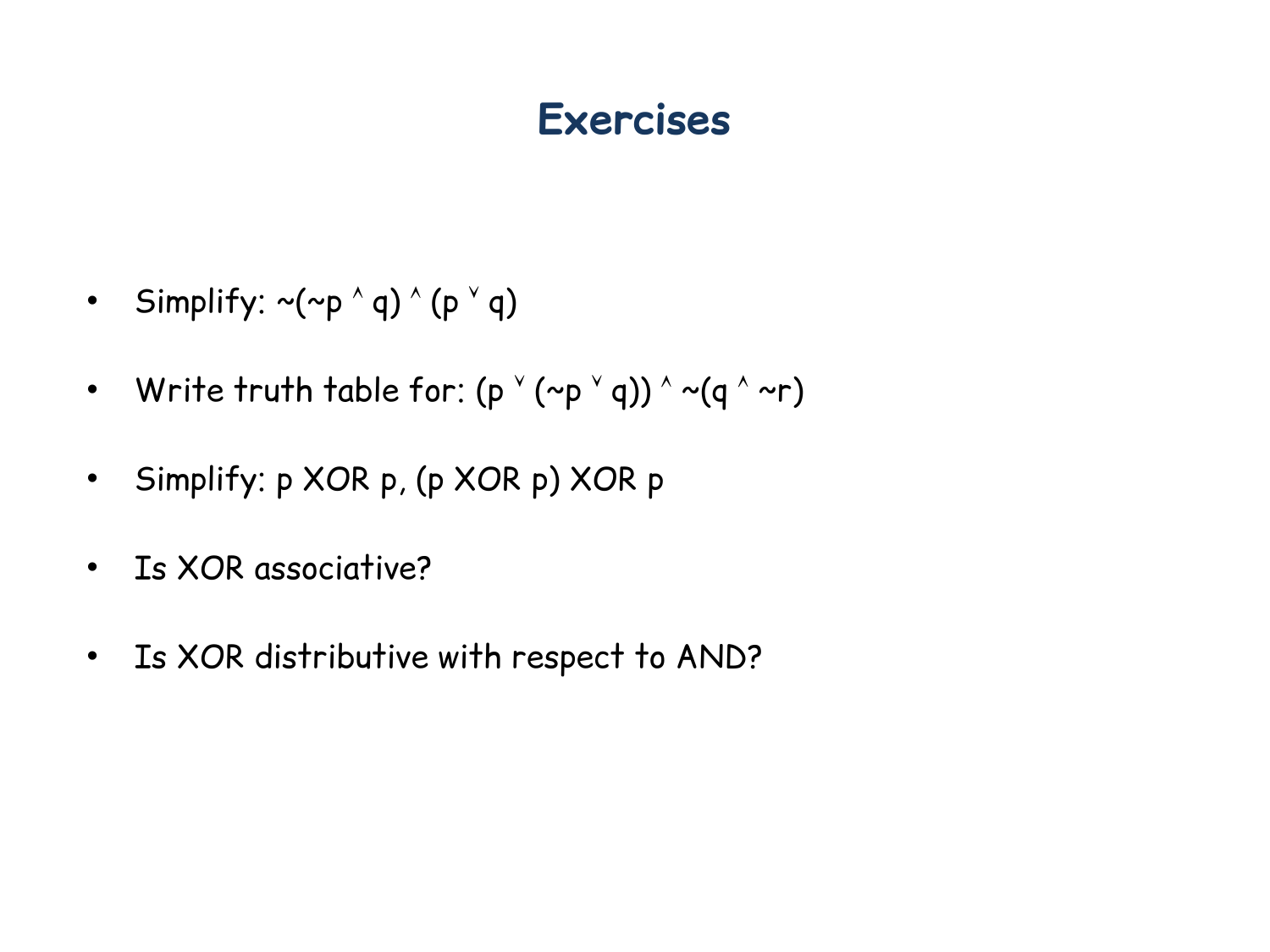

# Exercises
Simplify: ~(~p ∧ q) ∧ (p ∨ q)

Write truth table for: (p ∨ (~p ∨ q)) ∧ ~(q ∧ ~r)

Simplify: p XOR p, (p XOR p) XOR p

Is XOR associative?

Is XOR distributive with respect to AND?